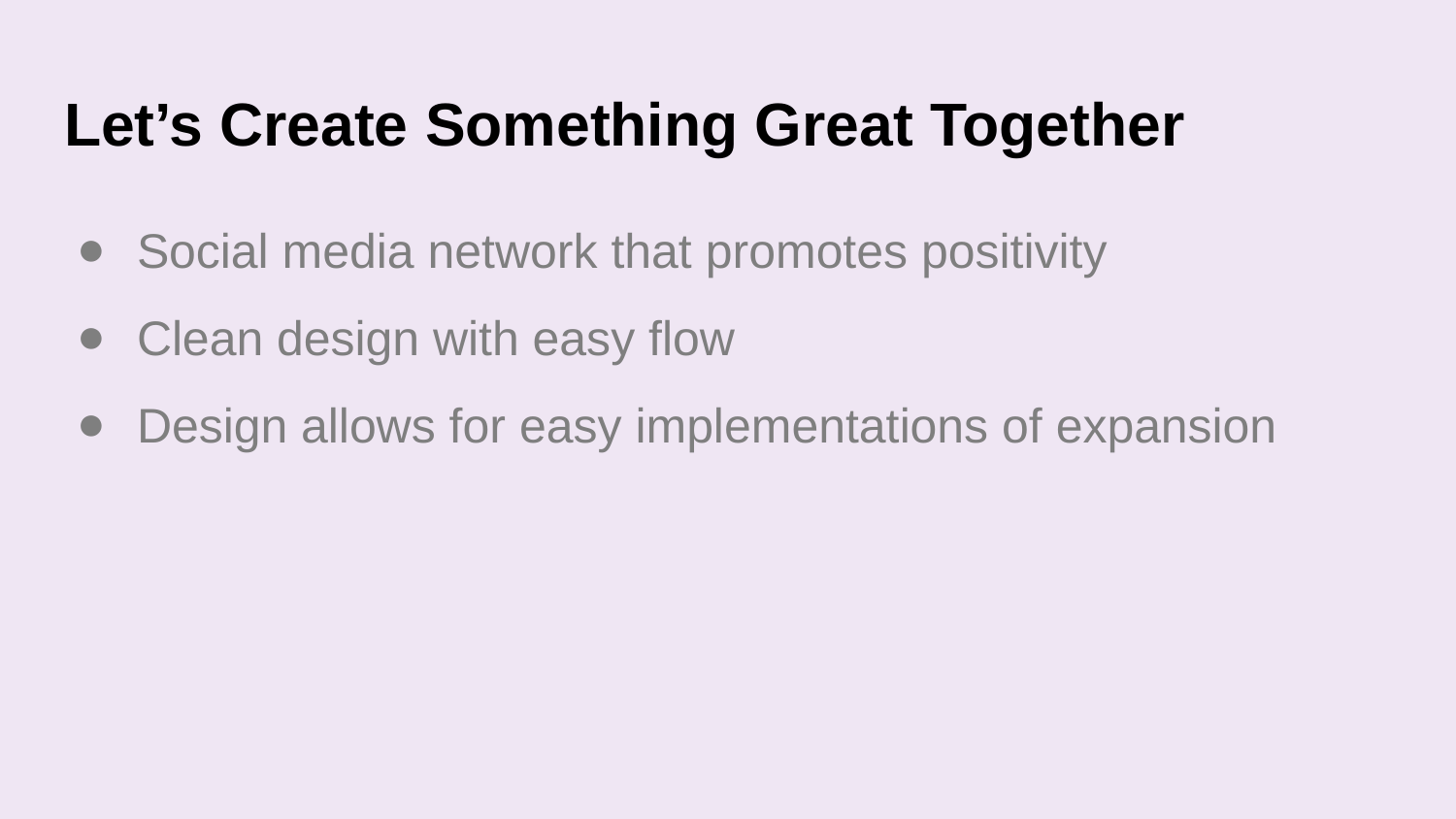

# Let’s Create Something Great Together
Social media network that promotes positivity
Clean design with easy flow
Design allows for easy implementations of expansion